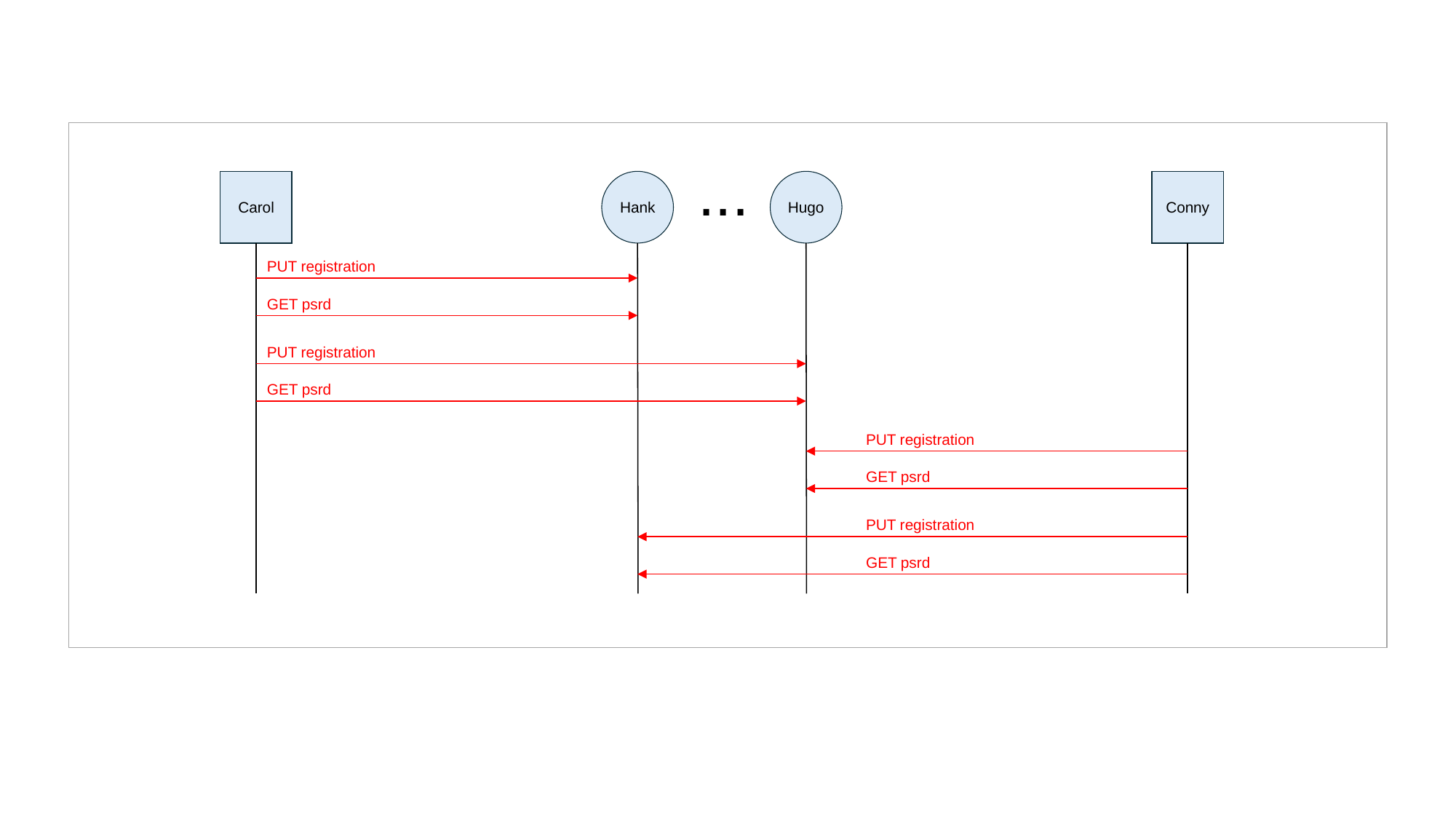

...
Carol
Hank
Hugo
Conny
PUT registration
GET psrd
PUT registration
GET psrd
PUT registration
GET psrd
PUT registration
GET psrd